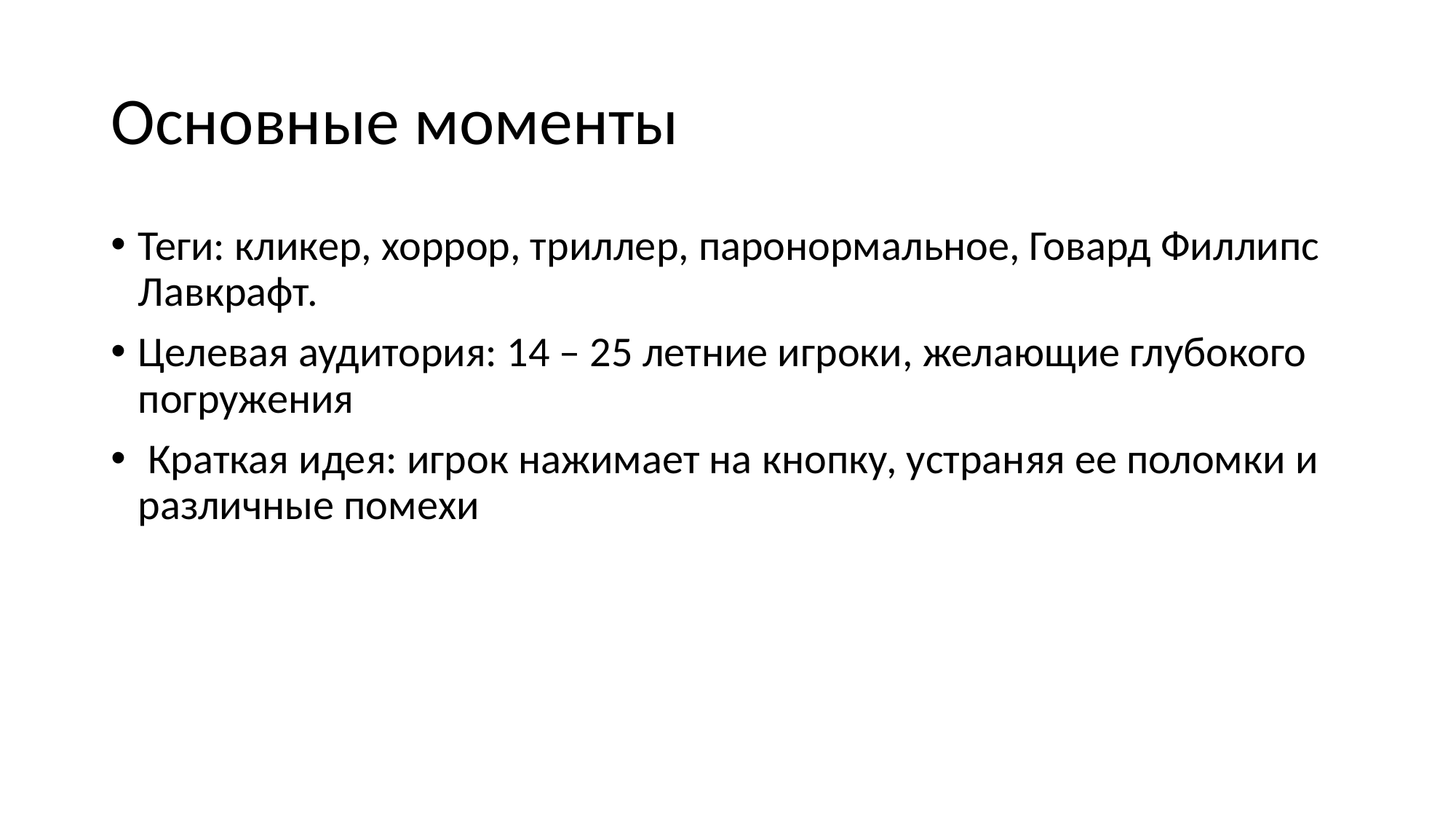

# Основные моменты
Теги: кликер, хоррор, триллер, паронормальное, Говард Филлипс Лавкрафт.
Целевая аудитория: 14 – 25 летние игроки, желающие глубокого погружения
 Краткая идея: игрок нажимает на кнопку, устраняя ее поломки и различные помехи